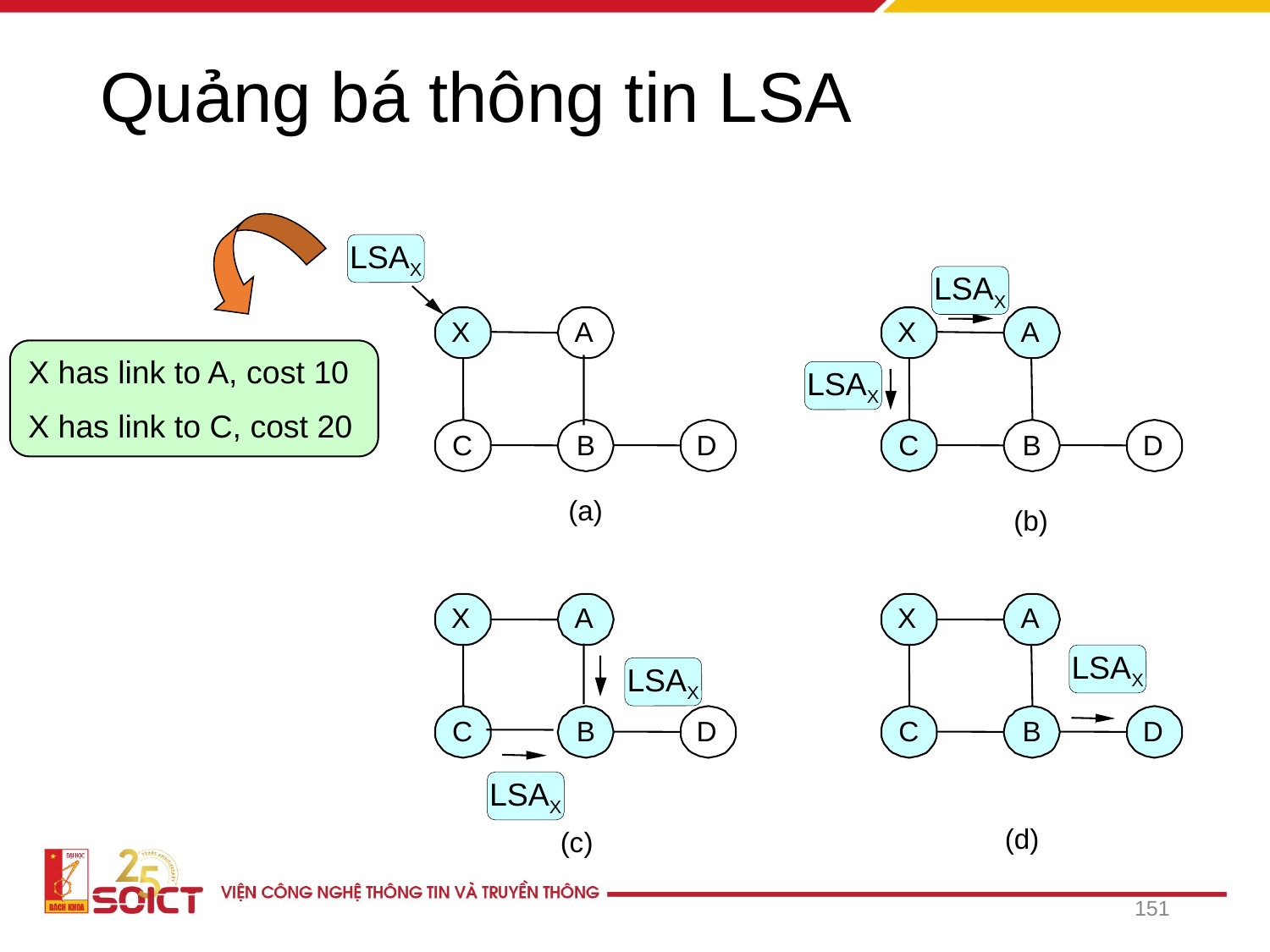

# Quảng bá thông tin LSA

LSAX
LSAX

X
A
X

A

X has link to A, cost 10
X has link to C, cost 20

LSAX

C
B
D
C
B
D

(a)
(b)

X
A
X
A

LSAX

LSAX

C
B
D
C
B

D

LSAX
(d)
(c)
151